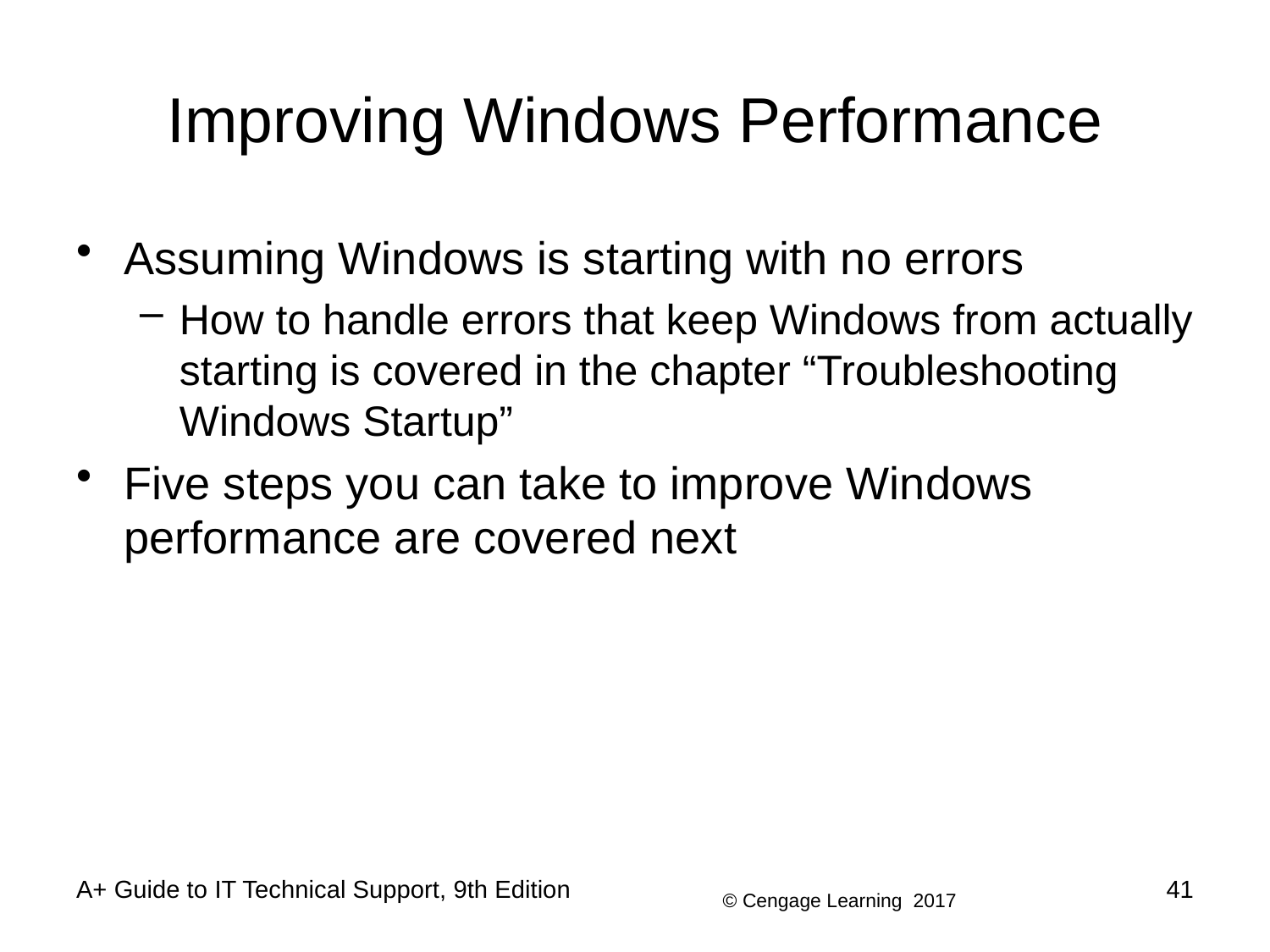

# Improving Windows Performance
Assuming Windows is starting with no errors
How to handle errors that keep Windows from actually starting is covered in the chapter “Troubleshooting Windows Startup”
Five steps you can take to improve Windows performance are covered next

A+ Guide to IT Technical Support, 9th Edition
41